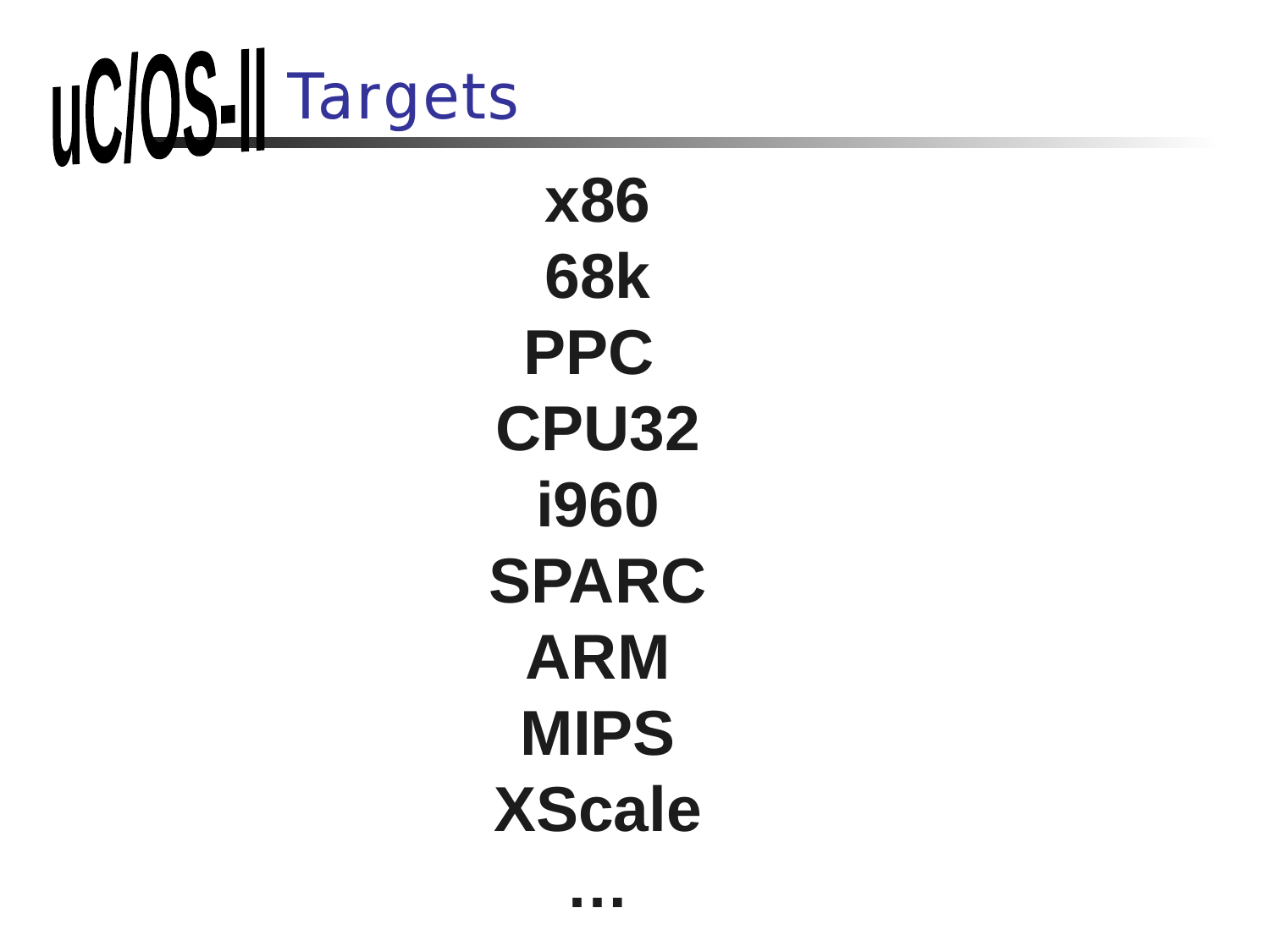

# Targets
x86
68k
PPC
CPU32
i960
SPARC
ARM
MIPS
XScale
…